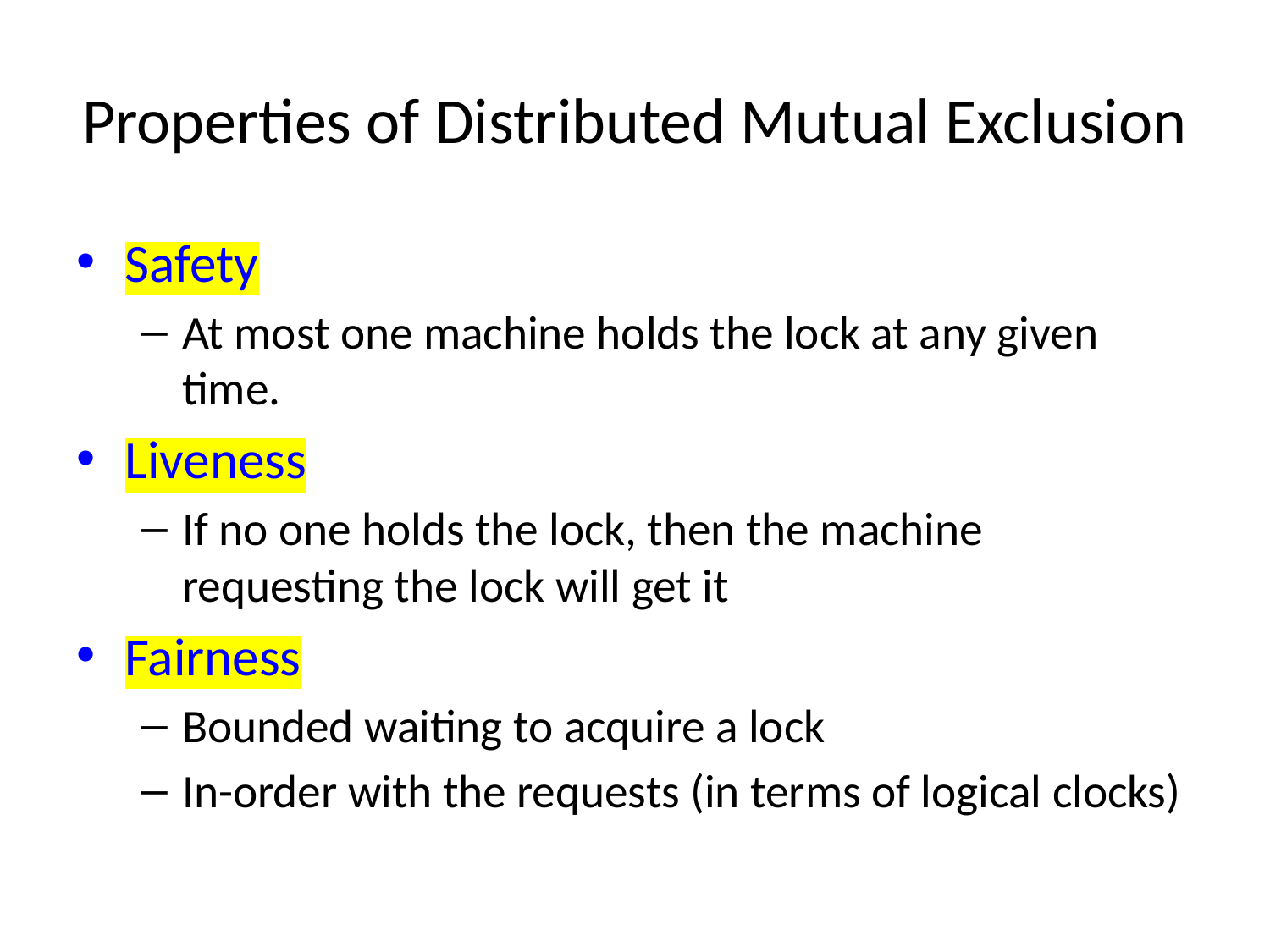

# Properties of Distributed Mutual Exclusion
Safety
At most one machine holds the lock at any given time.
Liveness
If no one holds the lock, then the machine requesting the lock will get it
Fairness
Bounded waiting to acquire a lock
In-order with the requests (in terms of logical clocks)